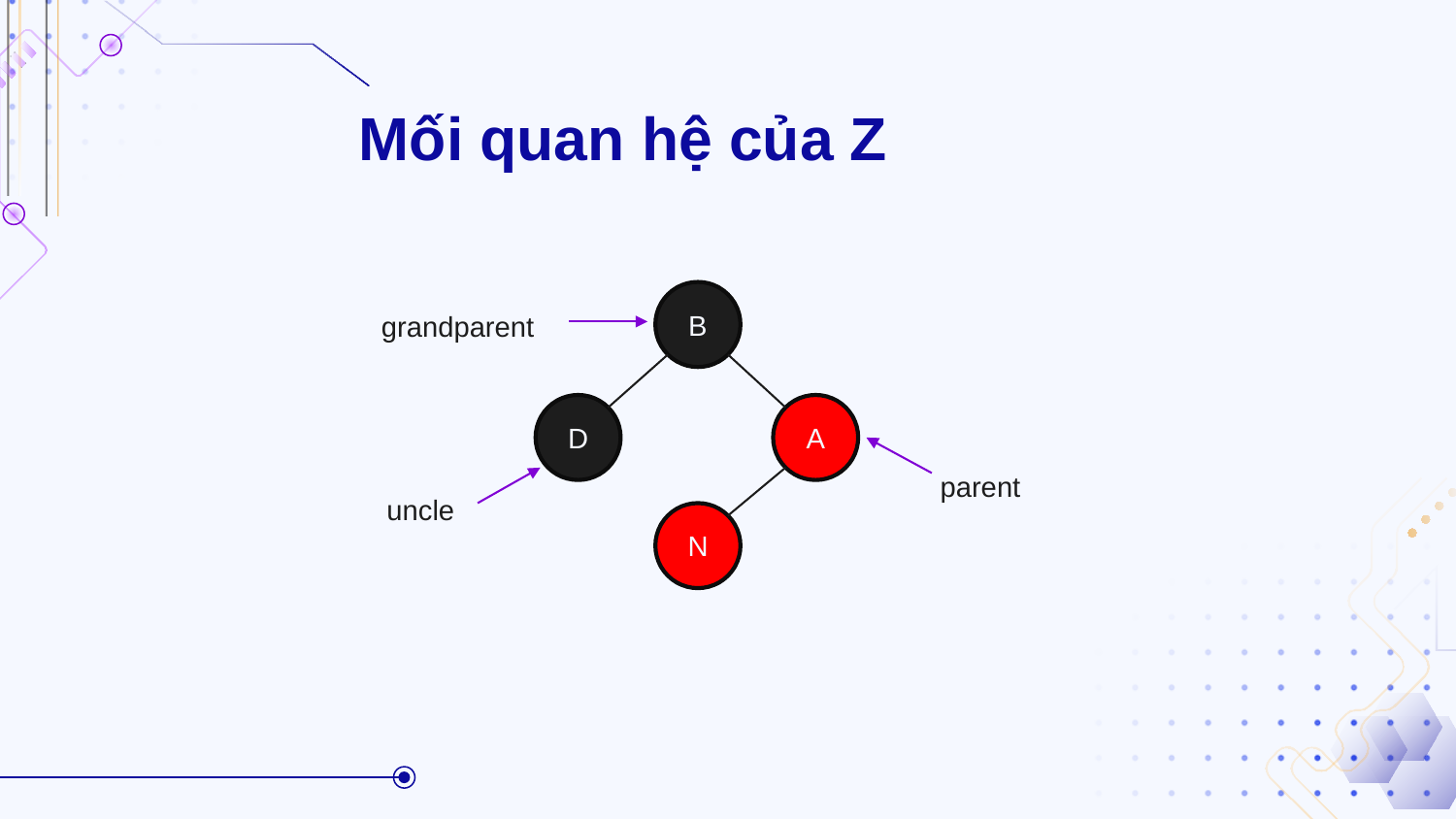

# Mối quan hệ của Z
B
grandparent
D
A
parent
uncle
N